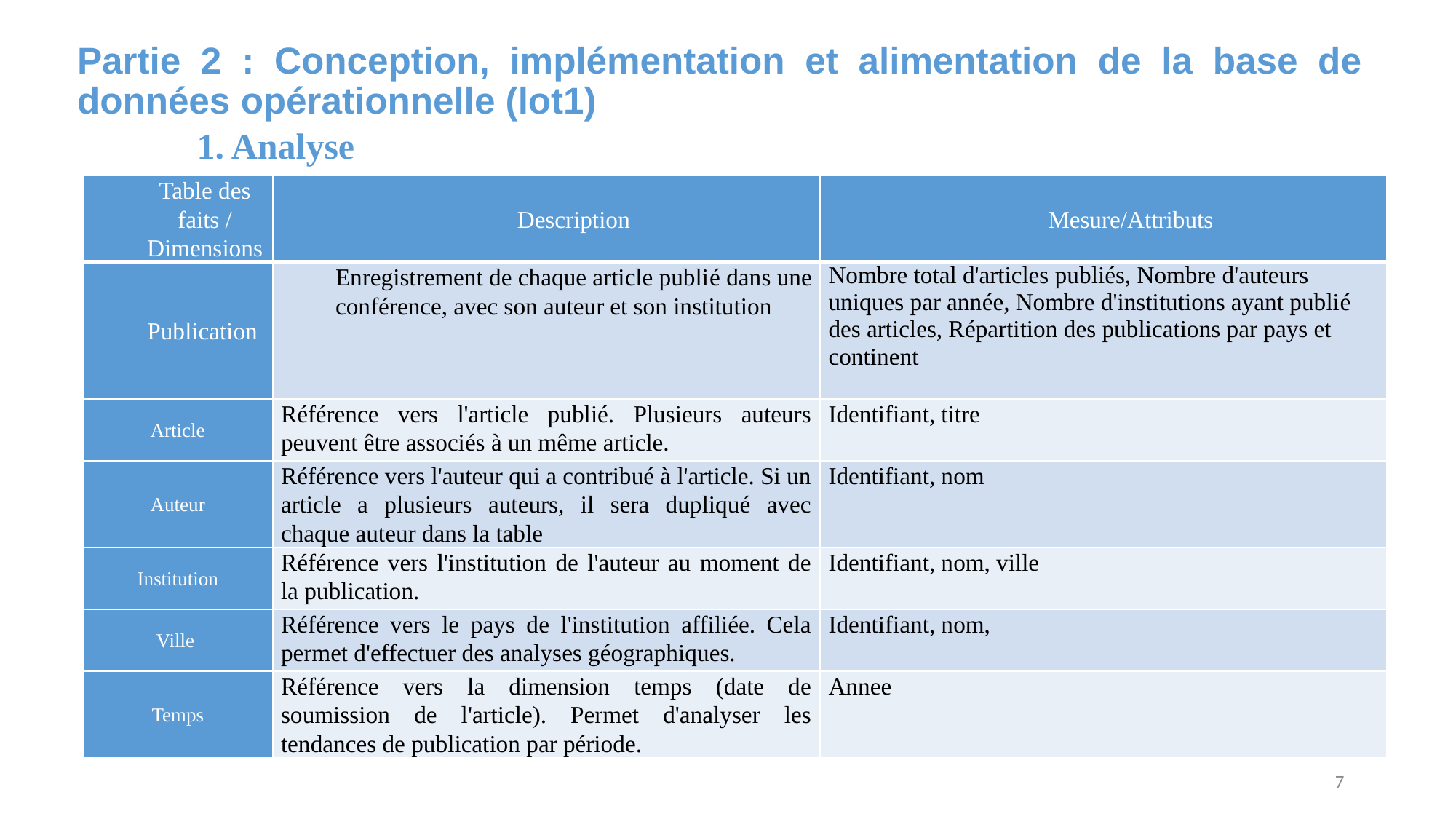

# Partie 2 : Conception, implémentation et alimentation de la base de données opérationnelle (lot1)
1. Analyse
| Table des faits / Dimensions | Description | Mesure/Attributs |
| --- | --- | --- |
| Publication | Enregistrement de chaque article publié dans une conférence, avec son auteur et son institution | Nombre total d'articles publiés, Nombre d'auteurs uniques par année, Nombre d'institutions ayant publié des articles, Répartition des publications par pays et continent |
| Article | Référence vers l'article publié. Plusieurs auteurs peuvent être associés à un même article. | Identifiant, titre |
| Auteur | Référence vers l'auteur qui a contribué à l'article. Si un article a plusieurs auteurs, il sera dupliqué avec chaque auteur dans la table | Identifiant, nom |
| Institution | Référence vers l'institution de l'auteur au moment de la publication. | Identifiant, nom, ville |
| Ville | Référence vers le pays de l'institution affiliée. Cela permet d'effectuer des analyses géographiques. | Identifiant, nom, |
| Temps | Référence vers la dimension temps (date de soumission de l'article). Permet d'analyser les tendances de publication par période. | Annee |

7